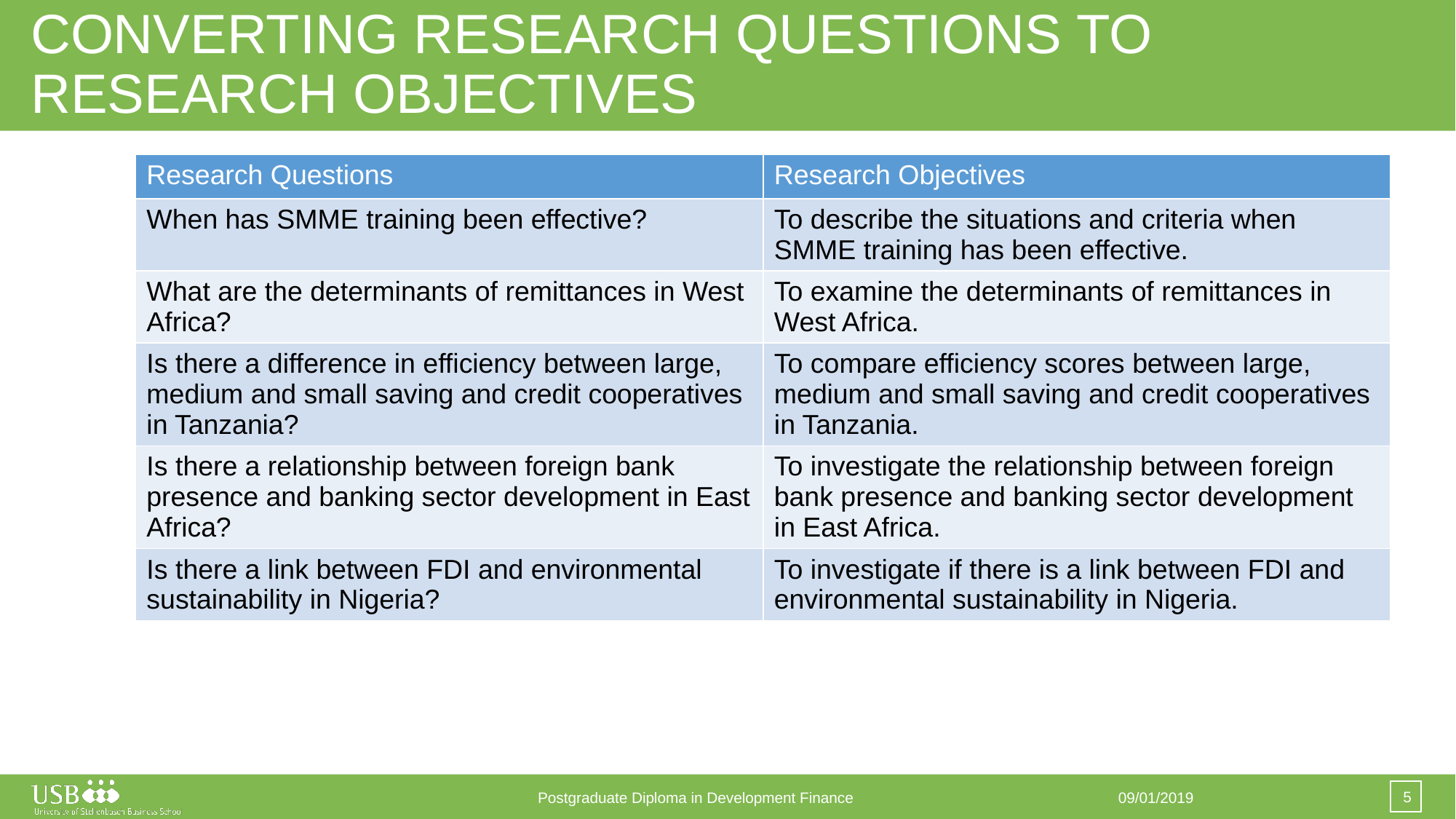

# CONVERTING RESEARCH QUESTIONS TO RESEARCH OBJECTIVES
| Research Questions | Research Objectives |
| --- | --- |
| When has SMME training been effective? | To describe the situations and criteria when SMME training has been effective. |
| What are the determinants of remittances in West Africa? | To examine the determinants of remittances in West Africa. |
| Is there a difference in efficiency between large, medium and small saving and credit cooperatives in Tanzania? | To compare efficiency scores between large, medium and small saving and credit cooperatives in Tanzania. |
| Is there a relationship between foreign bank presence and banking sector development in East Africa? | To investigate the relationship between foreign bank presence and banking sector development in East Africa. |
| Is there a link between FDI and environmental sustainability in Nigeria? | To investigate if there is a link between FDI and environmental sustainability in Nigeria. |
5